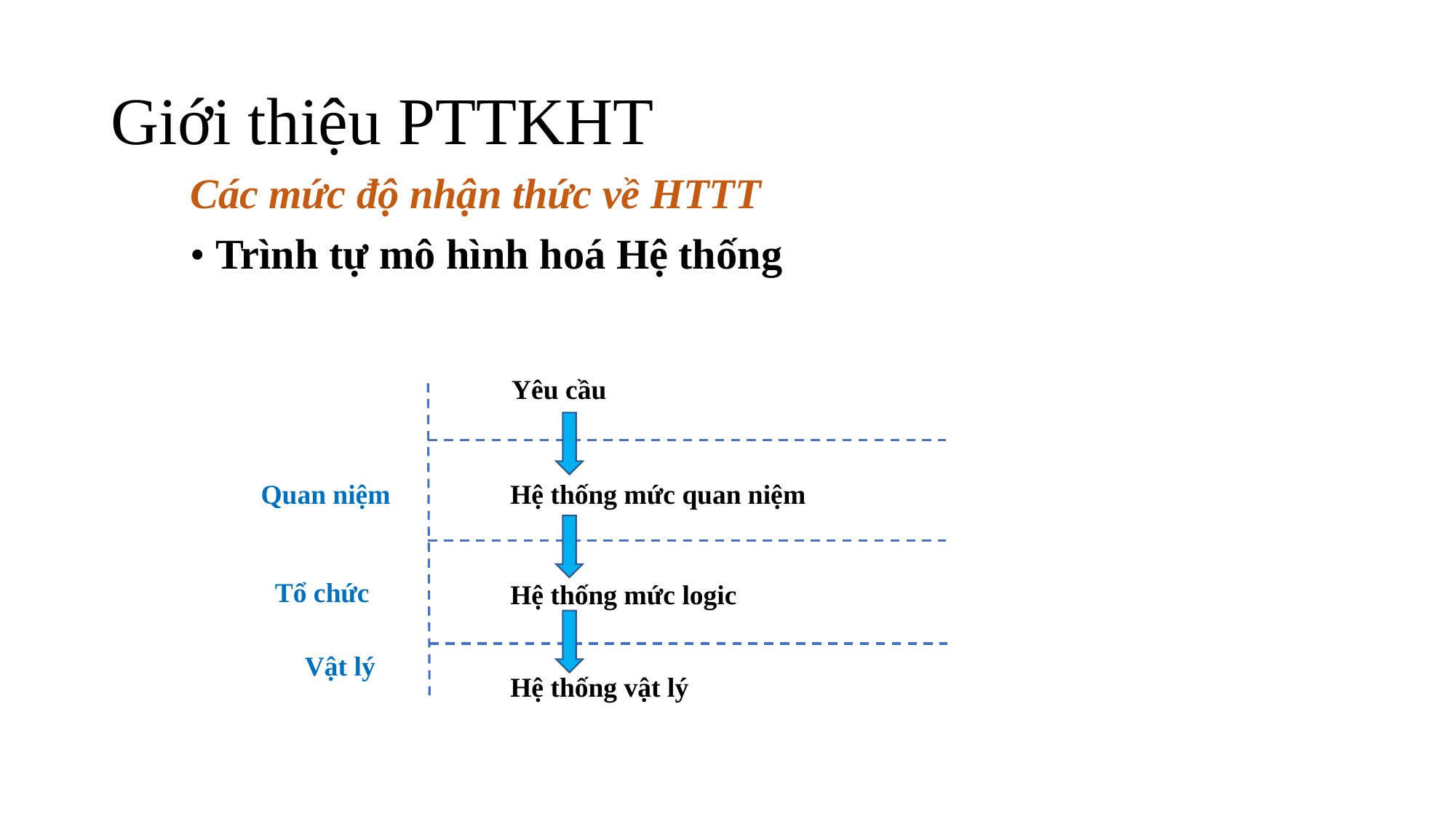

# Giới thiệu PTTKHT
Các mức độ nhận thức về HTTT
• Trình tự mô hình hoá Hệ thống

Yêu cầu

Hệ thống mức quan niệm
Quan niệm

Tổ chức
Hệ thống mức logic

Vật lý
Hệ thống vật lý